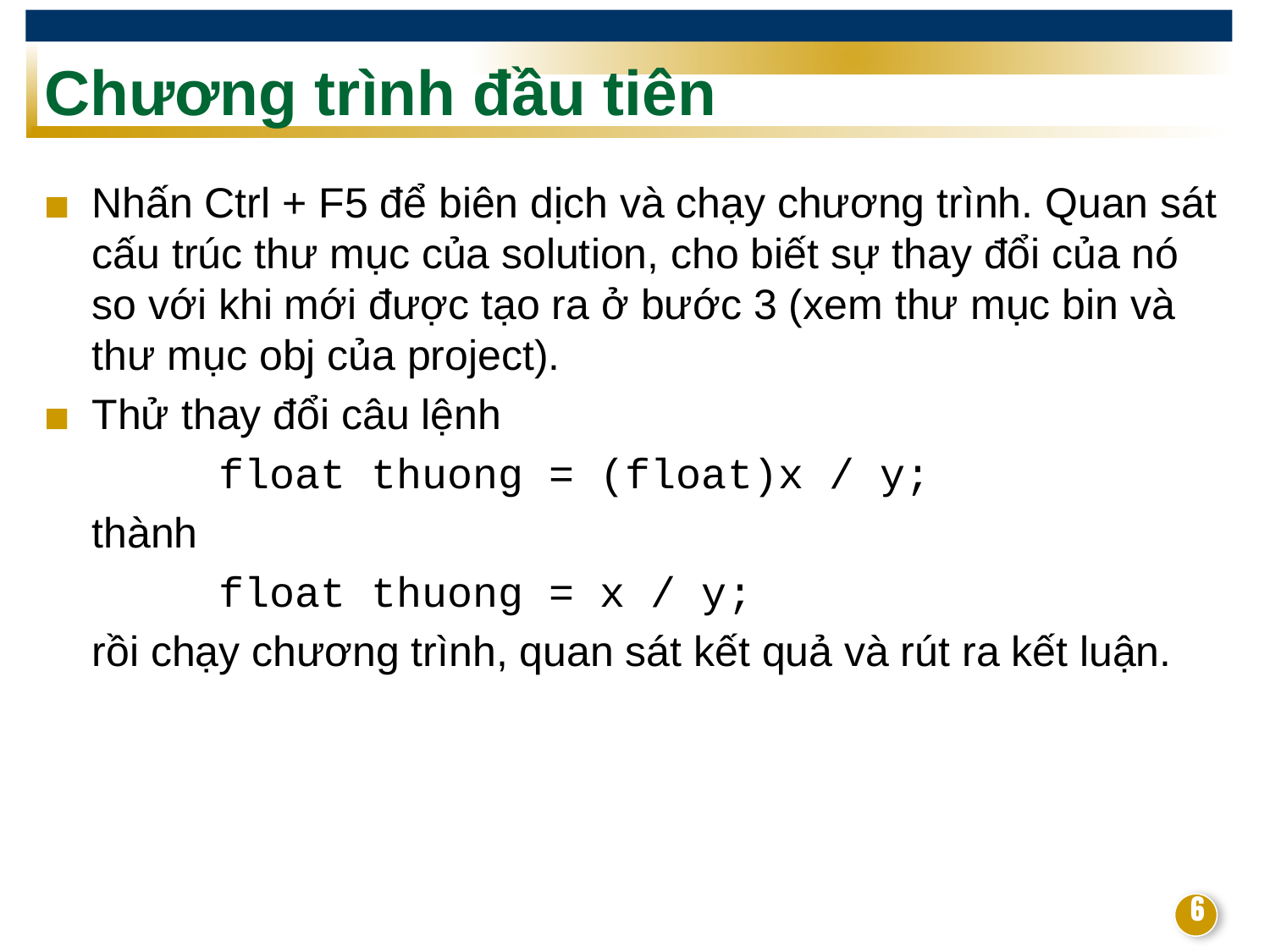

# Chương trình đầu tiên
Nhấn Ctrl + F5 để biên dịch và chạy chương trình. Quan sát cấu trúc thư mục của solution, cho biết sự thay đổi của nó so với khi mới được tạo ra ở bước 3 (xem thư mục bin và thư mục obj của project).
Thử thay đổi câu lệnh
		float thuong = (float)x / y;
	thành
		float thuong = x / y;
	rồi chạy chương trình, quan sát kết quả và rút ra kết luận.

6